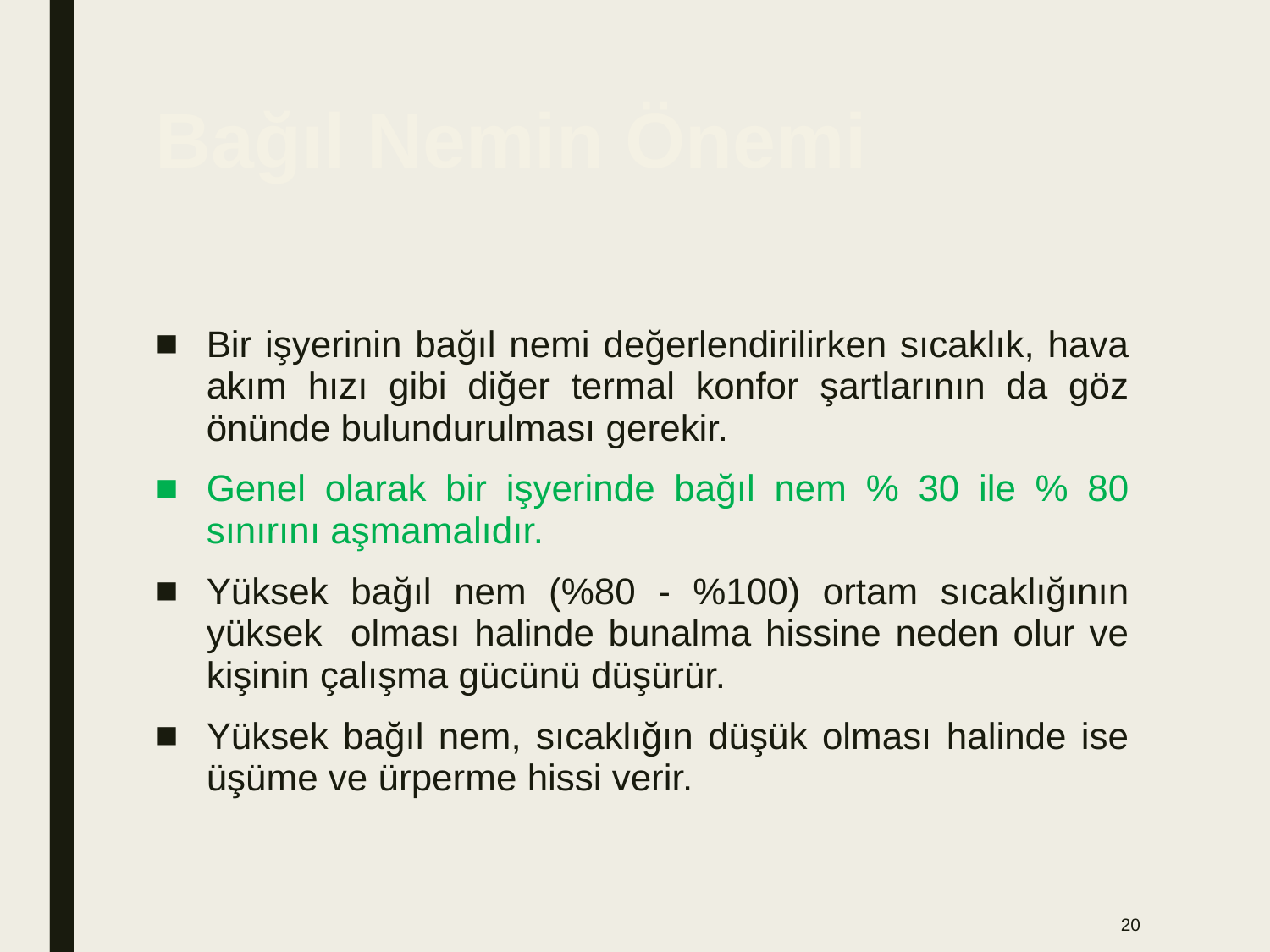

20
# Bağıl Nemin Önemi
Bir işyerinin bağıl nemi değerlendirilirken sıcaklık, hava akım hızı gibi diğer termal konfor şartlarının da göz önünde bulundurulması gerekir.
Genel olarak bir işyerinde bağıl nem % 30 ile % 80 sınırını aşmamalıdır.
Yüksek bağıl nem (%80 - %100) ortam sıcaklığının yüksek  olması halinde bunalma hissine neden olur ve kişinin çalışma gücünü düşürür.
Yüksek bağıl nem, sıcaklığın düşük olması halinde ise üşüme ve ürperme hissi verir.